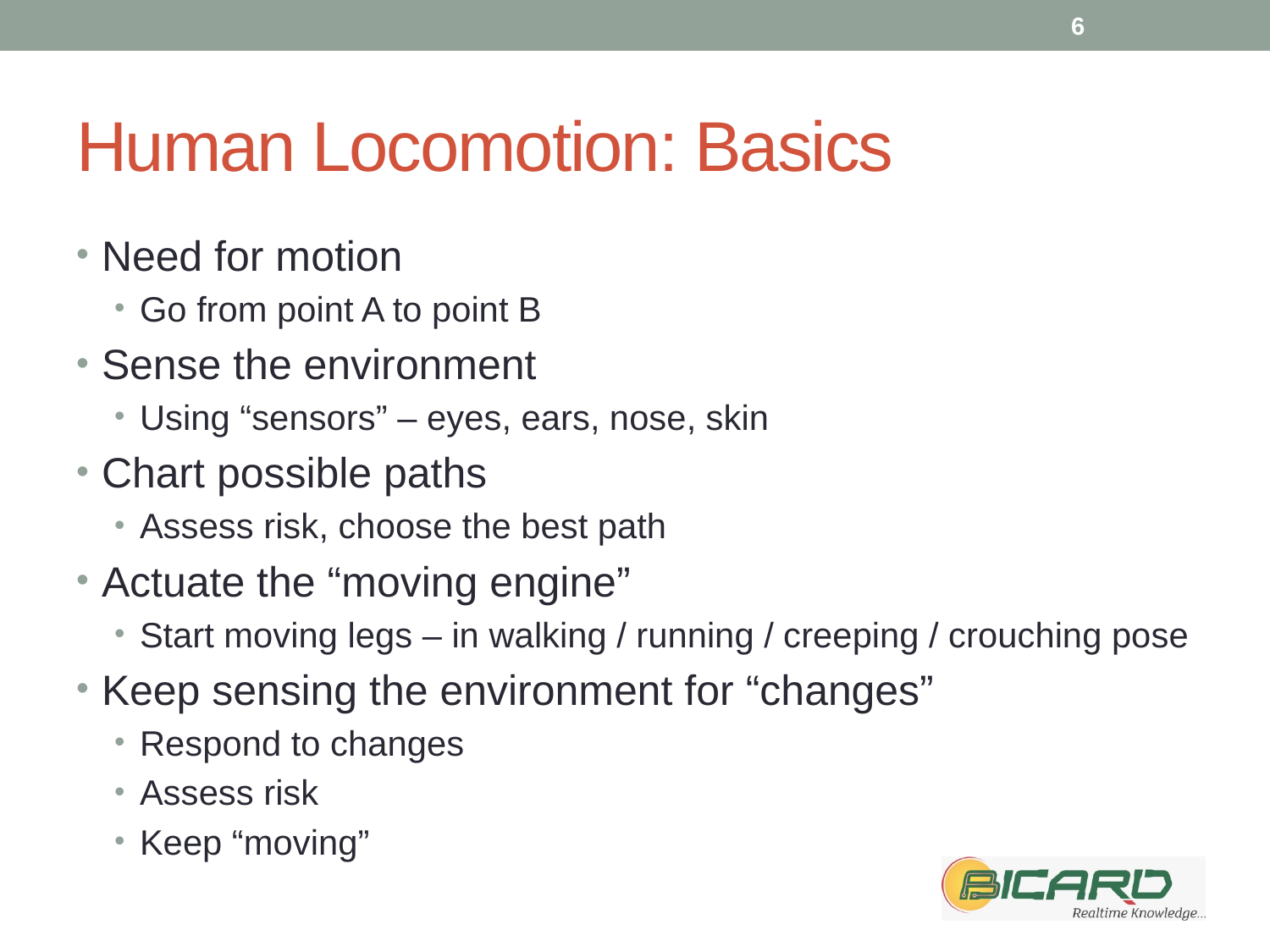

6
# Human Locomotion: Basics
Need for motion
Go from point A to point B
Sense the environment
Using “sensors” – eyes, ears, nose, skin
Chart possible paths
Assess risk, choose the best path
Actuate the “moving engine”
Start moving legs – in walking / running / creeping / crouching pose
Keep sensing the environment for “changes”
Respond to changes
Assess risk
Keep “moving”